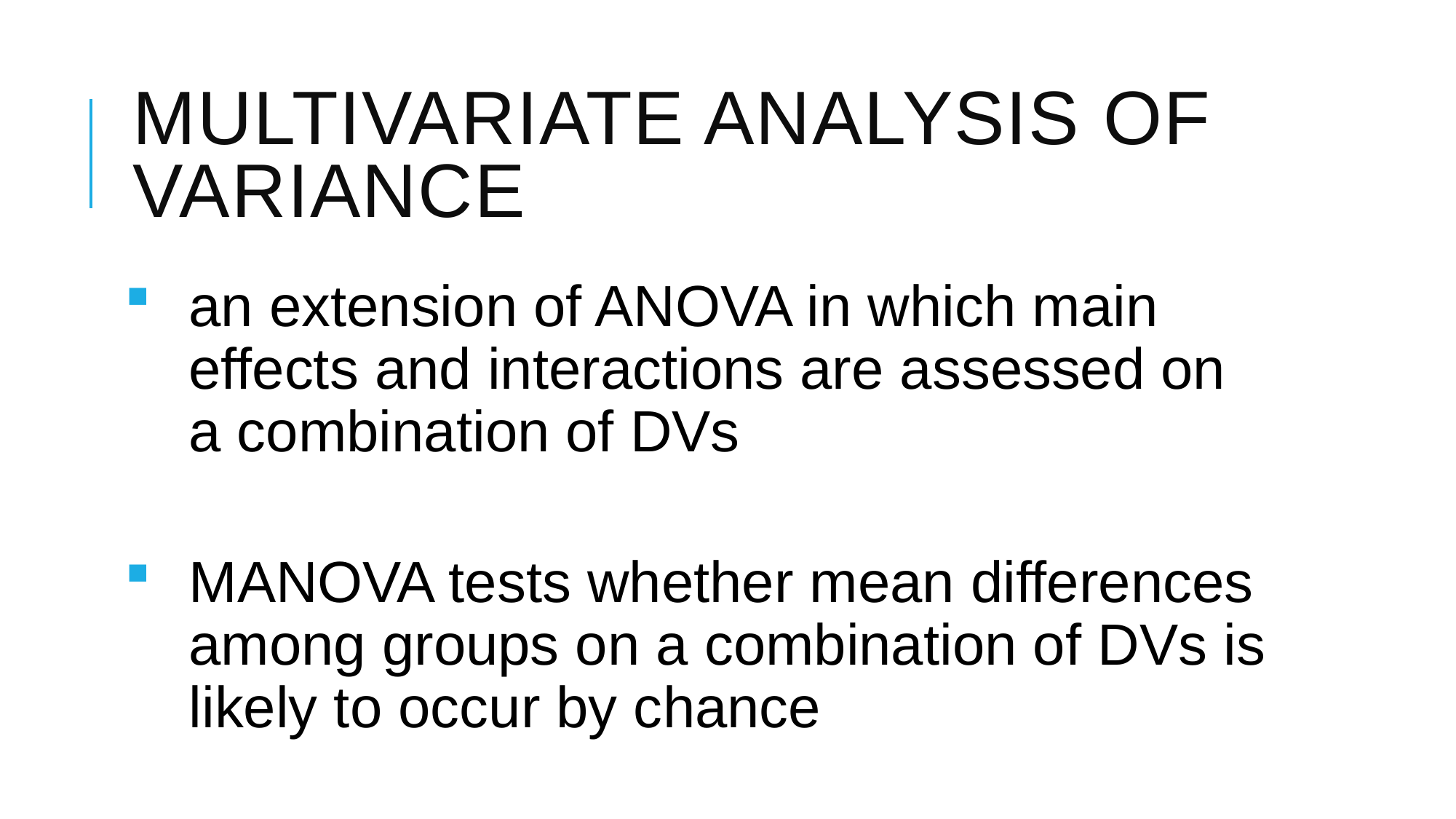

# Multivariate Analysis of Variance
an extension of ANOVA in which main effects and interactions are assessed on a combination of DVs
MANOVA tests whether mean differences among groups on a combination of DVs is likely to occur by chance